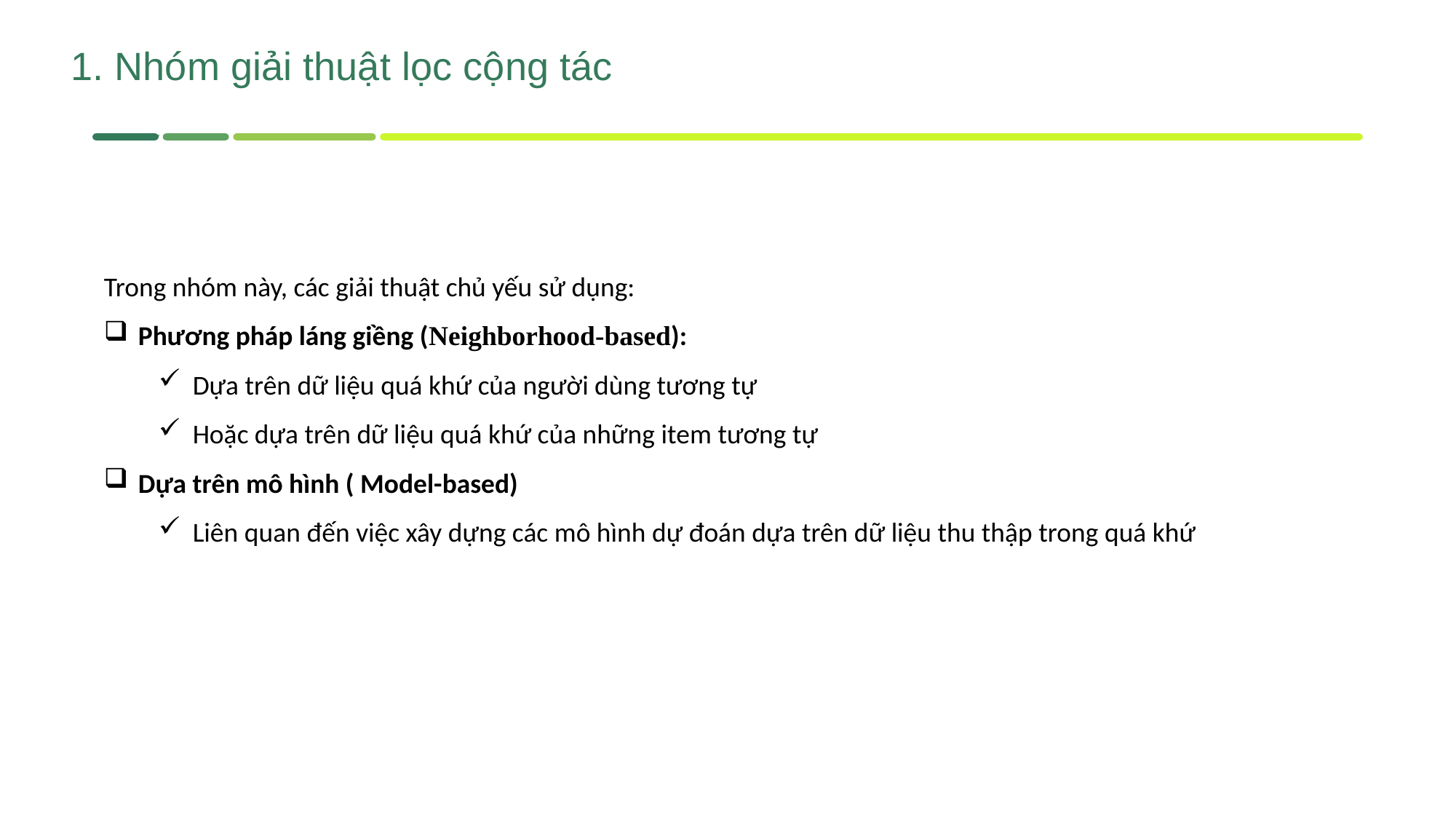

1. Nhóm giải thuật lọc cộng tác

Trong nhóm này, các giải thuật chủ yếu sử dụng:
Phương pháp láng giềng (Neighborhood-based):
Dựa trên dữ liệu quá khứ của người dùng tương tự
Hoặc dựa trên dữ liệu quá khứ của những item tương tự
Dựa trên mô hình ( Model-based)
Liên quan đến việc xây dựng các mô hình dự đoán dựa trên dữ liệu thu thập trong quá khứ